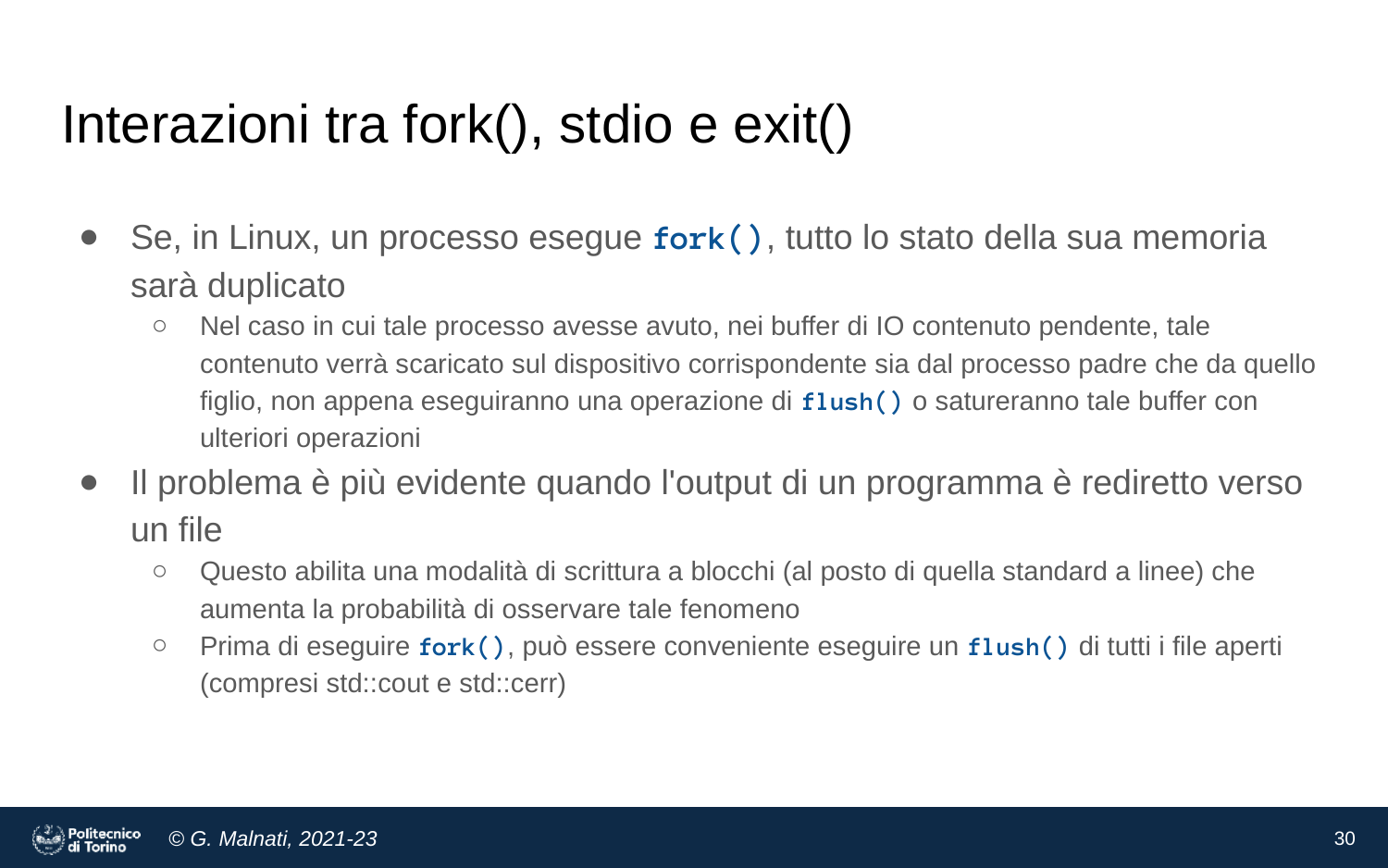

# Interazioni tra fork(), stdio e exit()
Se, in Linux, un processo esegue fork(), tutto lo stato della sua memoria sarà duplicato
Nel caso in cui tale processo avesse avuto, nei buffer di IO contenuto pendente, tale contenuto verrà scaricato sul dispositivo corrispondente sia dal processo padre che da quello figlio, non appena eseguiranno una operazione di flush() o satureranno tale buffer con ulteriori operazioni
Il problema è più evidente quando l'output di un programma è rediretto verso un file
Questo abilita una modalità di scrittura a blocchi (al posto di quella standard a linee) che aumenta la probabilità di osservare tale fenomeno
Prima di eseguire fork(), può essere conveniente eseguire un flush() di tutti i file aperti (compresi std::cout e std::cerr)
30